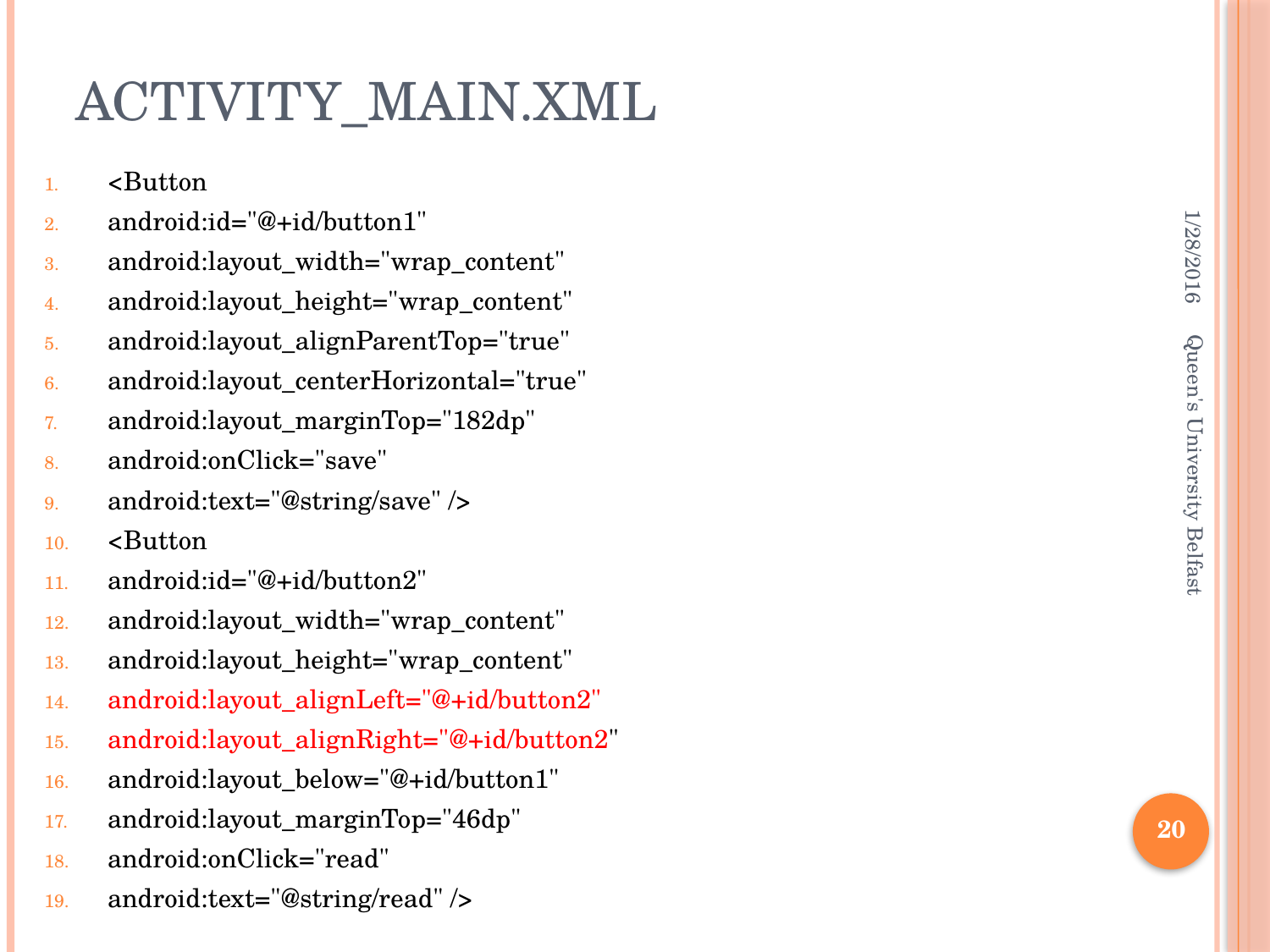

# Activity_main.xml
1/28/2016
<Button
android:id="@+id/button1"
android:layout_width="wrap_content"
android:layout_height="wrap_content"
android:layout_alignParentTop="true"
android:layout_centerHorizontal="true"
android:layout_marginTop="182dp"
android:onClick="save"
android:text="@string/save" />
<Button
android:id="@+id/button2"
android:layout_width="wrap_content"
android:layout_height="wrap_content"
android:layout_alignLeft="@+id/button2"
android:layout_alignRight="@+id/button2"
android:layout_below="@+id/button1"
android:layout_marginTop="46dp"
android:onClick="read"
android:text="@string/read" />
Queen's University Belfast
20